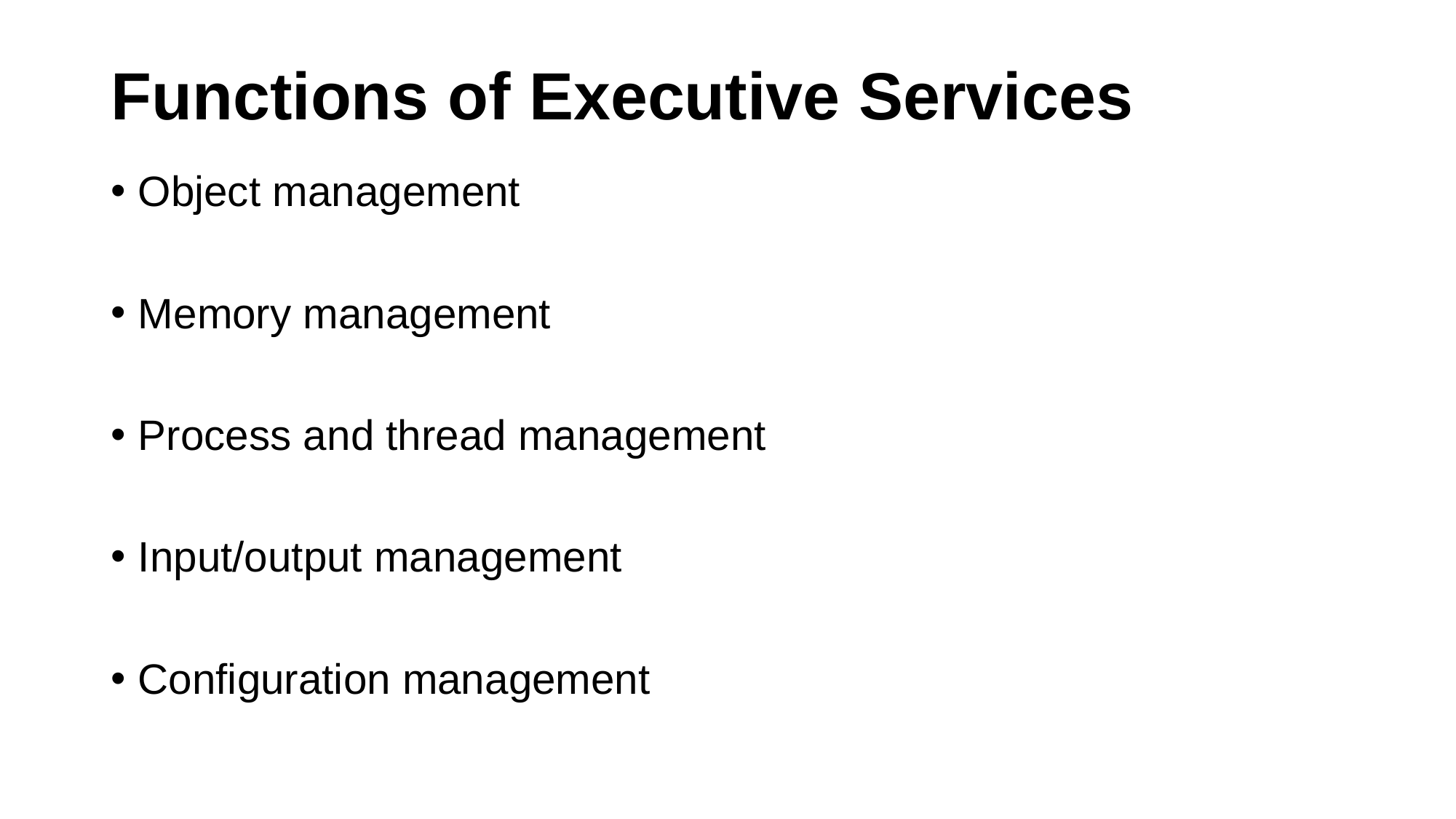

# Functions of Executive Services
Object management

Memory management

Process and thread management

Input/output management

Configuration management